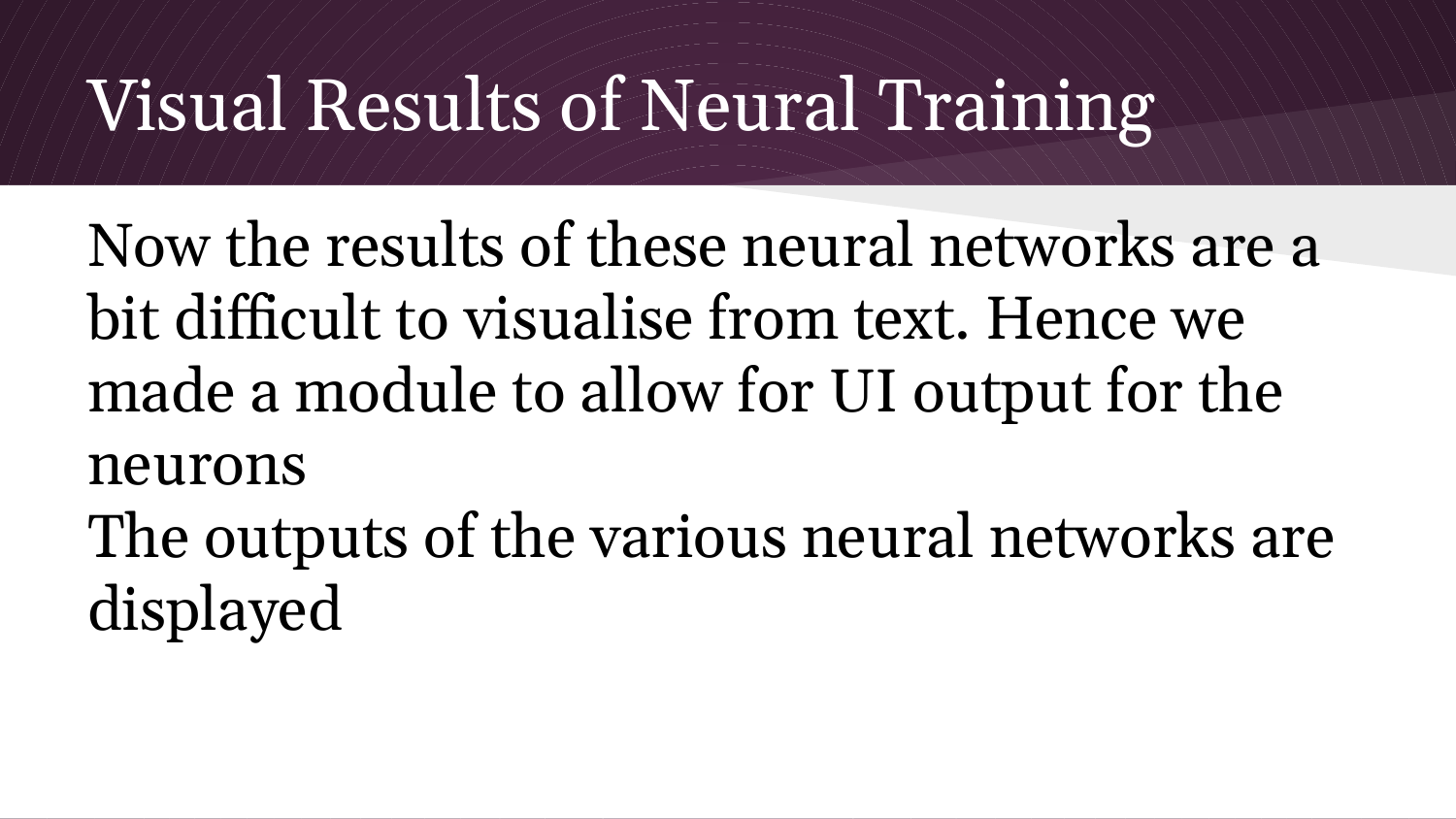

# Visual Results of Neural Training
Now the results of these neural networks are a bit difficult to visualise from text. Hence we made a module to allow for UI output for the neurons
The outputs of the various neural networks are displayed